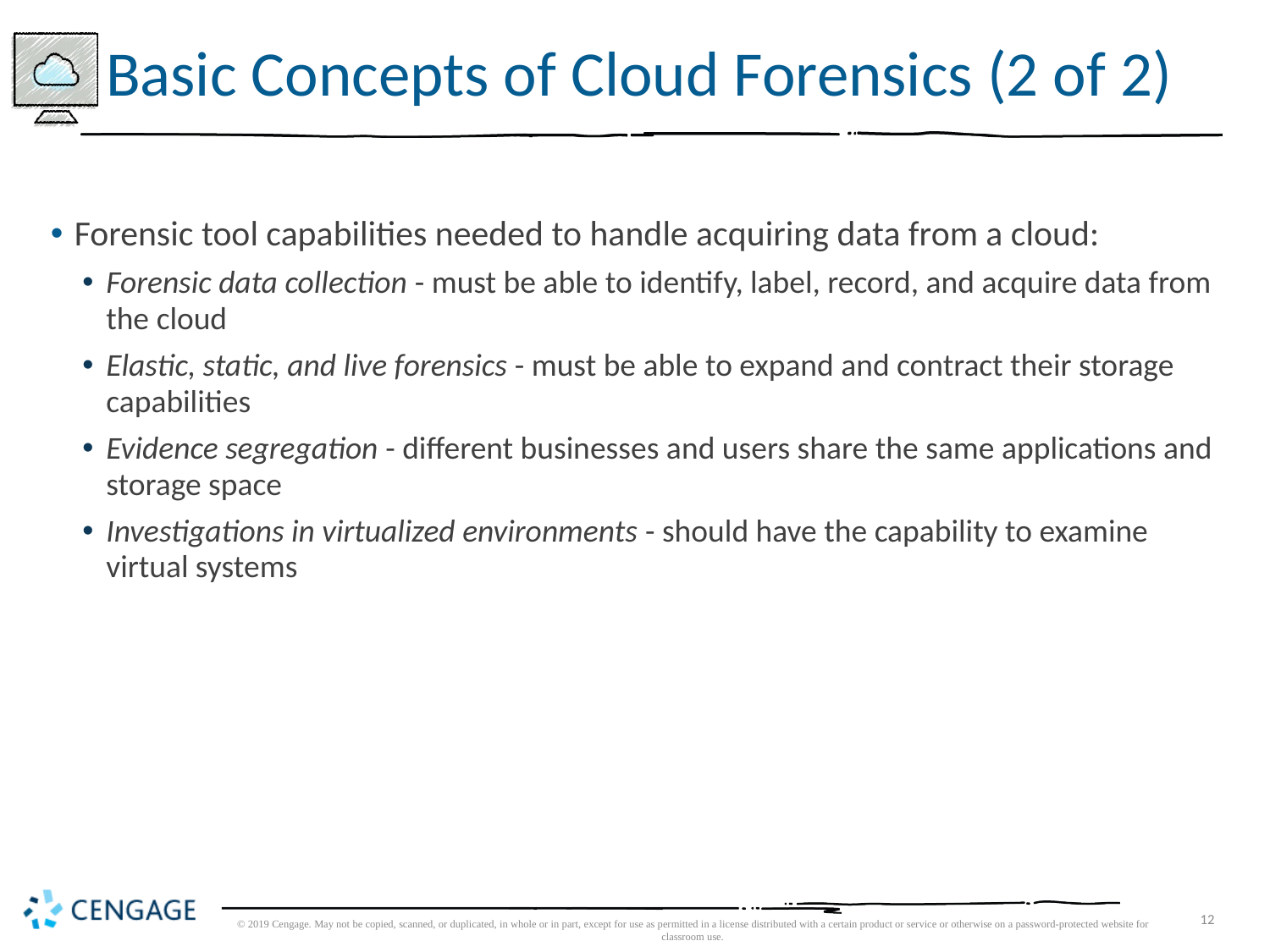

# Basic Concepts of Cloud Forensics (2 of 2)
Forensic tool capabilities needed to handle acquiring data from a cloud:
Forensic data collection - must be able to identify, label, record, and acquire data from the cloud
Elastic, static, and live forensics - must be able to expand and contract their storage capabilities
Evidence segregation - different businesses and users share the same applications and storage space
Investigations in virtualized environments - should have the capability to examine virtual systems

© 2019 Cengage. May not be copied, scanned, or duplicated, in whole or in part, except for use as permitted in a license distributed with a certain product or service or otherwise on a password-protected website for classroom use.